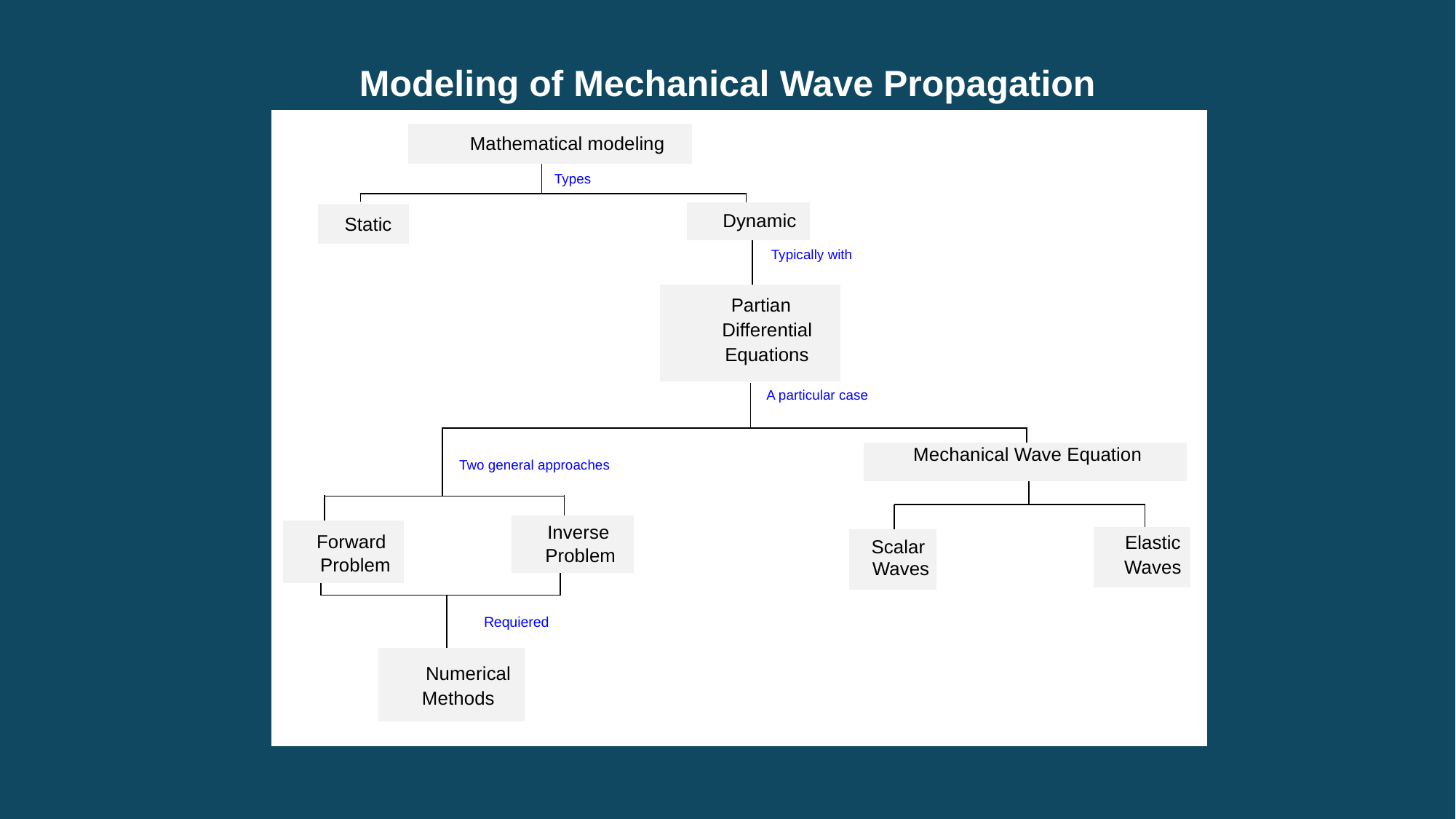

Modeling of Mechanical Wave Propagation

Mathematical modeling

Types

Dynamic

Static

Typically with

Partian
Differential
Equations
A particular case

Mechanical Wave Equation

Two general approaches

Inverse

Forward
Elastic

Scalar

Problem
Problem
Waves
Waves

Requiered

Numerical
Methods